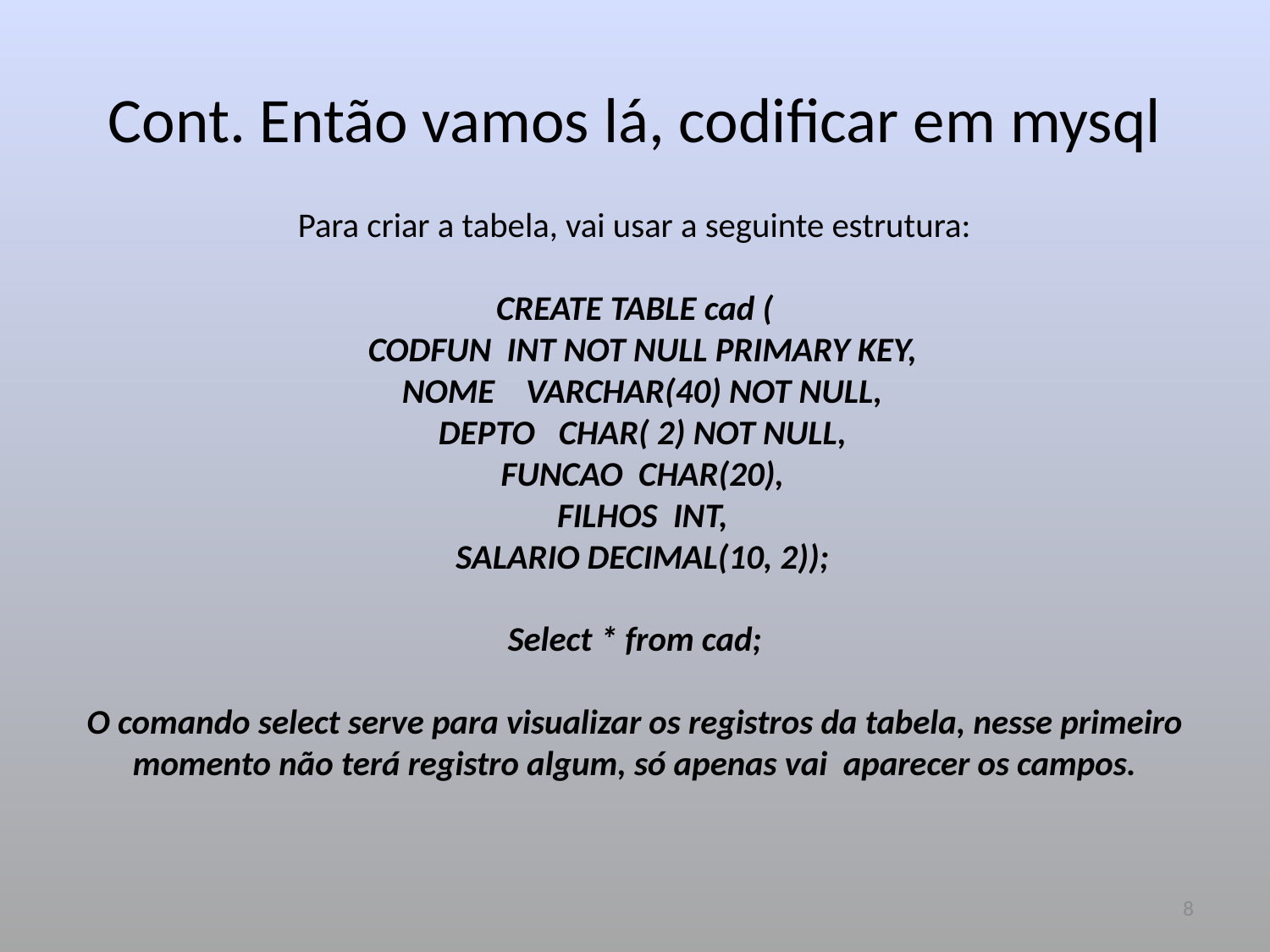

# Cont. Então vamos lá, codificar em mysql
Para criar a tabela, vai usar a seguinte estrutura:

CREATE TABLE cad (
  CODFUN  INT NOT NULL PRIMARY KEY,
  NOME    VARCHAR(40) NOT NULL,
  DEPTO   CHAR( 2) NOT NULL,
  FUNCAO  CHAR(20),
  FILHOS  INT,
  SALARIO DECIMAL(10, 2));

Select * from cad;

O comando select serve para visualizar os registros da tabela, nesse primeiro momento não terá registro algum, só apenas vai  aparecer os campos.

8